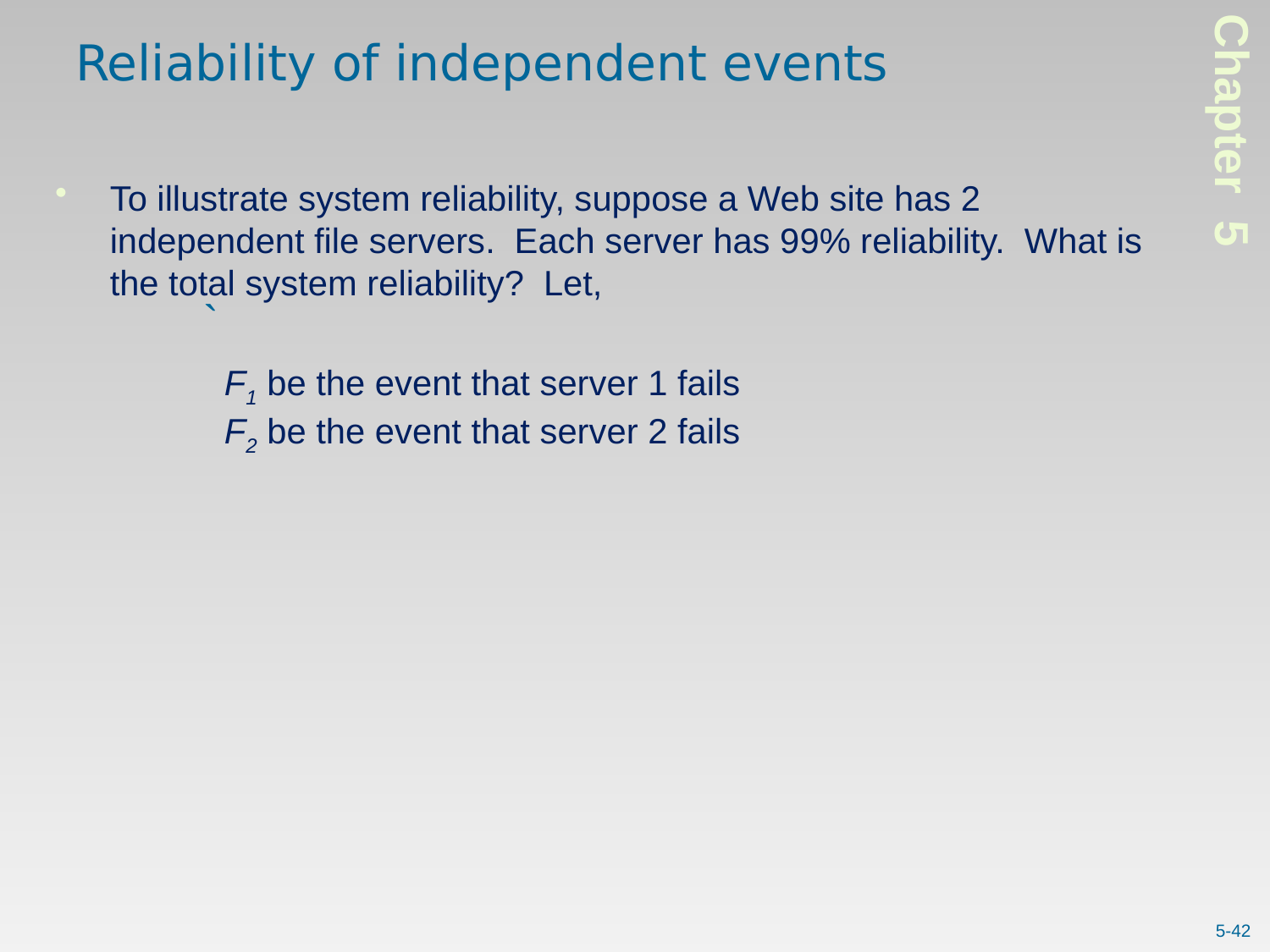

Reliability of independent events
Chapter  5
To illustrate system reliability, suppose a Web site has 2 independent file servers.  Each server has 99% reliability.  What is the total system reliability?  Let,
`
F1 be the event that server 1 fails
F2 be the event that server 2 fails
5-42